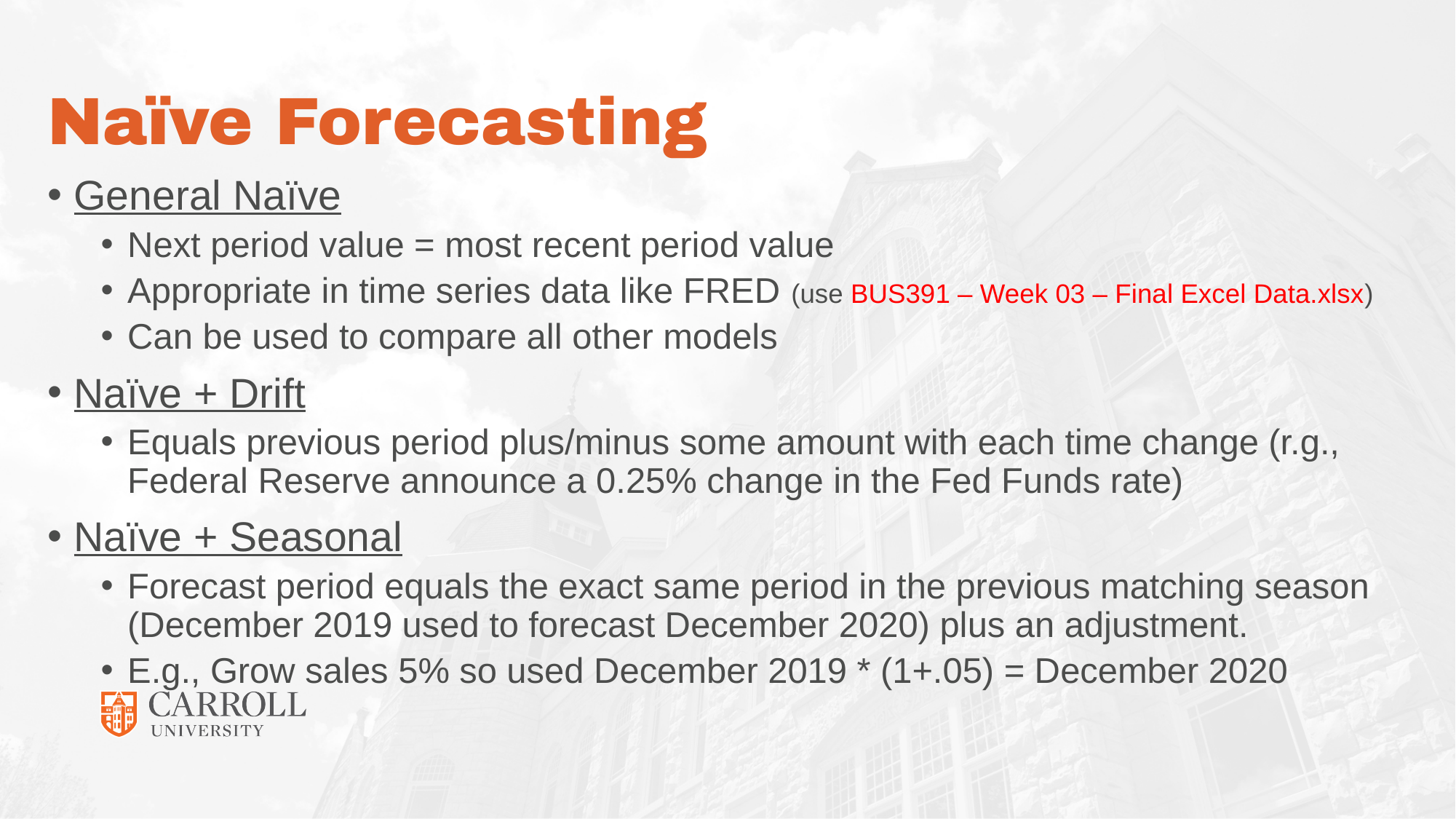

# Naïve Forecasting
General Naïve
Next period value = most recent period value
Appropriate in time series data like FRED (use BUS391 – Week 03 – Final Excel Data.xlsx)
Can be used to compare all other models
Naïve + Drift
Equals previous period plus/minus some amount with each time change (r.g., Federal Reserve announce a 0.25% change in the Fed Funds rate)
Naïve + Seasonal
Forecast period equals the exact same period in the previous matching season (December 2019 used to forecast December 2020) plus an adjustment.
E.g., Grow sales 5% so used December 2019 * (1+.05) = December 2020